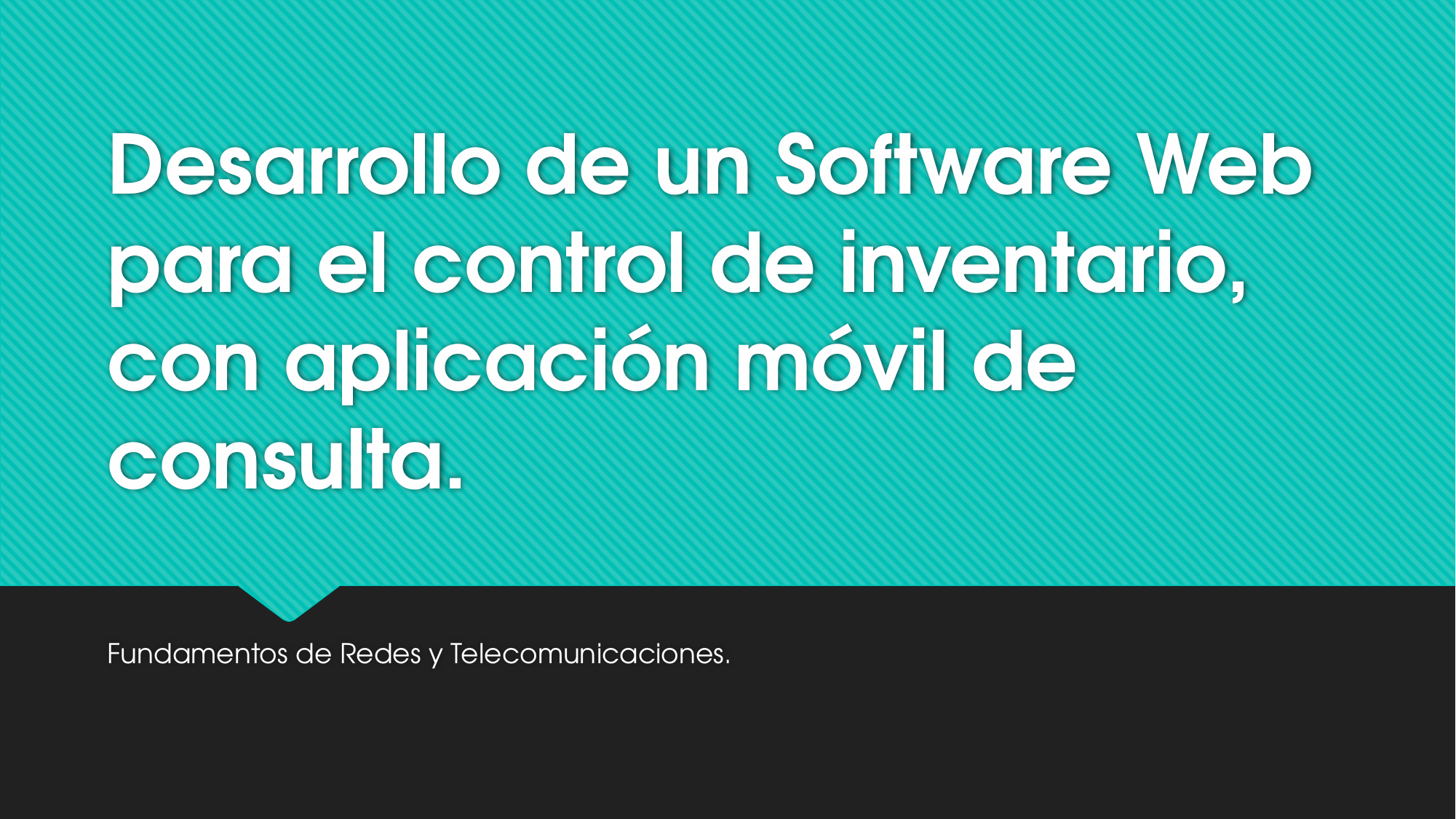

# Desarrollo de un Software Web para el control de inventario, con aplicación móvil de consulta.
Fundamentos de Redes y Telecomunicaciones.